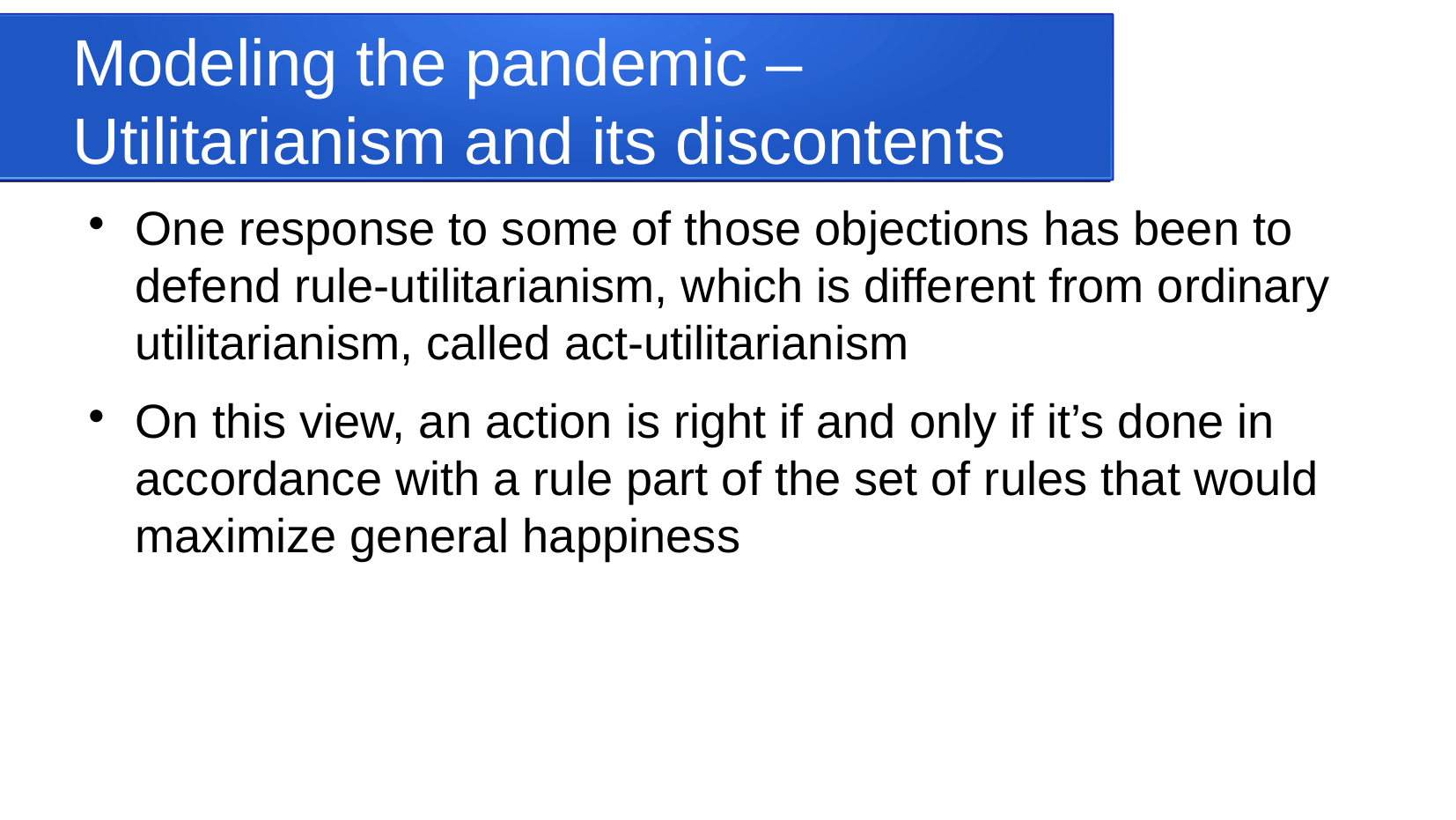

Modeling the pandemic – Utilitarianism and its discontents
One response to some of those objections has been to defend rule-utilitarianism, which is different from ordinary utilitarianism, called act-utilitarianism
On this view, an action is right if and only if it’s done in accordance with a rule part of the set of rules that would maximize general happiness